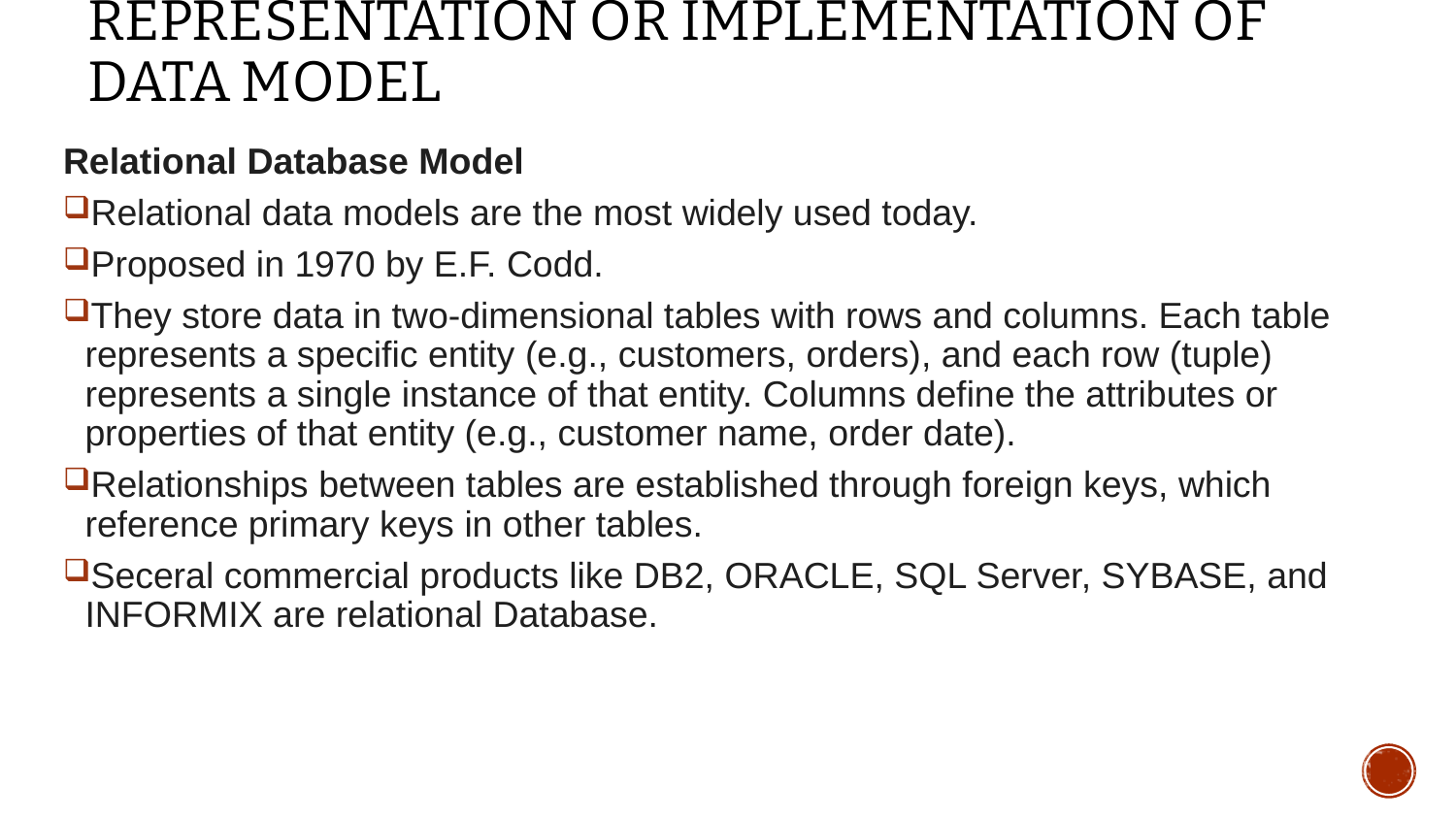

# Representation or implementation of data model
Relational Database Model
Relational data models are the most widely used today.
Proposed in 1970 by E.F. Codd.
They store data in two-dimensional tables with rows and columns. Each table represents a specific entity (e.g., customers, orders), and each row (tuple) represents a single instance of that entity. Columns define the attributes or properties of that entity (e.g., customer name, order date).
Relationships between tables are established through foreign keys, which reference primary keys in other tables.
Seceral commercial products like DB2, ORACLE, SQL Server, SYBASE, and INFORMIX are relational Database.